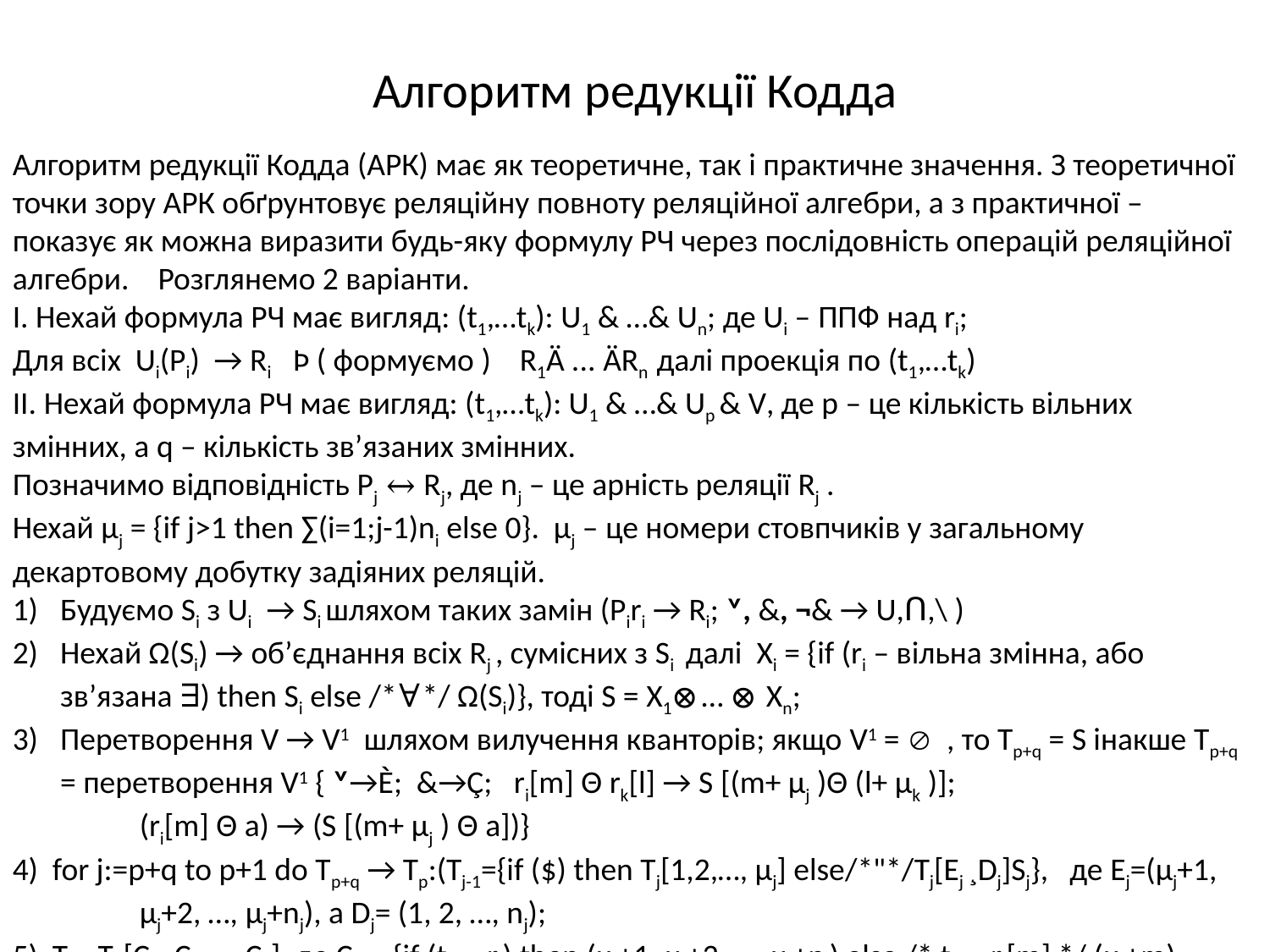

# Алгоритм редукції Кодда
Алгоритм редукції Кодда (АРК) має як теоретичне, так і практичне значення. З теоретичної точки зору АРК обґрунтовує реляційну повноту реляційної алгебри, а з практичної – показує як можна виразити будь-яку формулу РЧ через послідовність операцій реляційної алгебри.    Розглянемо 2 варіанти.
І. Нехай формула РЧ має вигляд: (t1,…tk): U1 & …& Un; де Ui – ППФ над ri;
Для всіх  Ui(Pi)  → Ri   Þ ( формуємо )    R1Ä ... ÄRn  далі проекція по (t1,…tk)
ІІ. Нехай формула РЧ має вигляд: (t1,…tk): U1 & …& Up & V, де p – це кількість вільних змінних, а q – кількість зв’язаних змінних.
Позначимо відповідність Pj ↔ Rj, де nj – це арність реляції Rj .
Нехай μj = {if j>1 then ∑(i=1;j-1)ni else 0}.  μj – це номери стовпчиків у загальному декартовому добутку задіяних реляцій.
Будуємо Si з Ui  → Si шляхом таких замін (Piri → Ri; ˅, &, ¬& → U,ꓵ,\ )
Нехай Ω(Si) → об’єднання всіх Rj , сумісних з Si  далі  Xi = {if (ri – вільна змінна, або зв’язана ∃) then Si else /*∀*/ Ω(Si)}, тоді S = X1⊗ … ⊗ Xn;
Перетворення V → V1  шляхом вилучення кванторів; якщо V1 = ∅  , то Tp+q = S інакше Tp+q = перетворення V1 { ˅→È;  &→Ç;   ri[m] Θ rk[l] → S [(m+ μj )Θ (l+ μk )];
	(ri[m] Θ a) → (S [(m+ μj ) Θ a])}
4)  for j:=p+q to p+1 do Tp+q → Tp:(Tj-1={if ($) then Tj[1,2,…, μj] else/*"*/Tj[Ej ¸Dj]Sj},   де Ej=(μj+1, 	μj+2, …, μj+nj), a Dj= (1, 2, …, nj);
5)  T = Tp[C1, C2,…, Ck], де Ch = {if (th = rj) then (μj+1, μj+2, …, μj+nj) else /* th = rj[m] */ (μj+m).